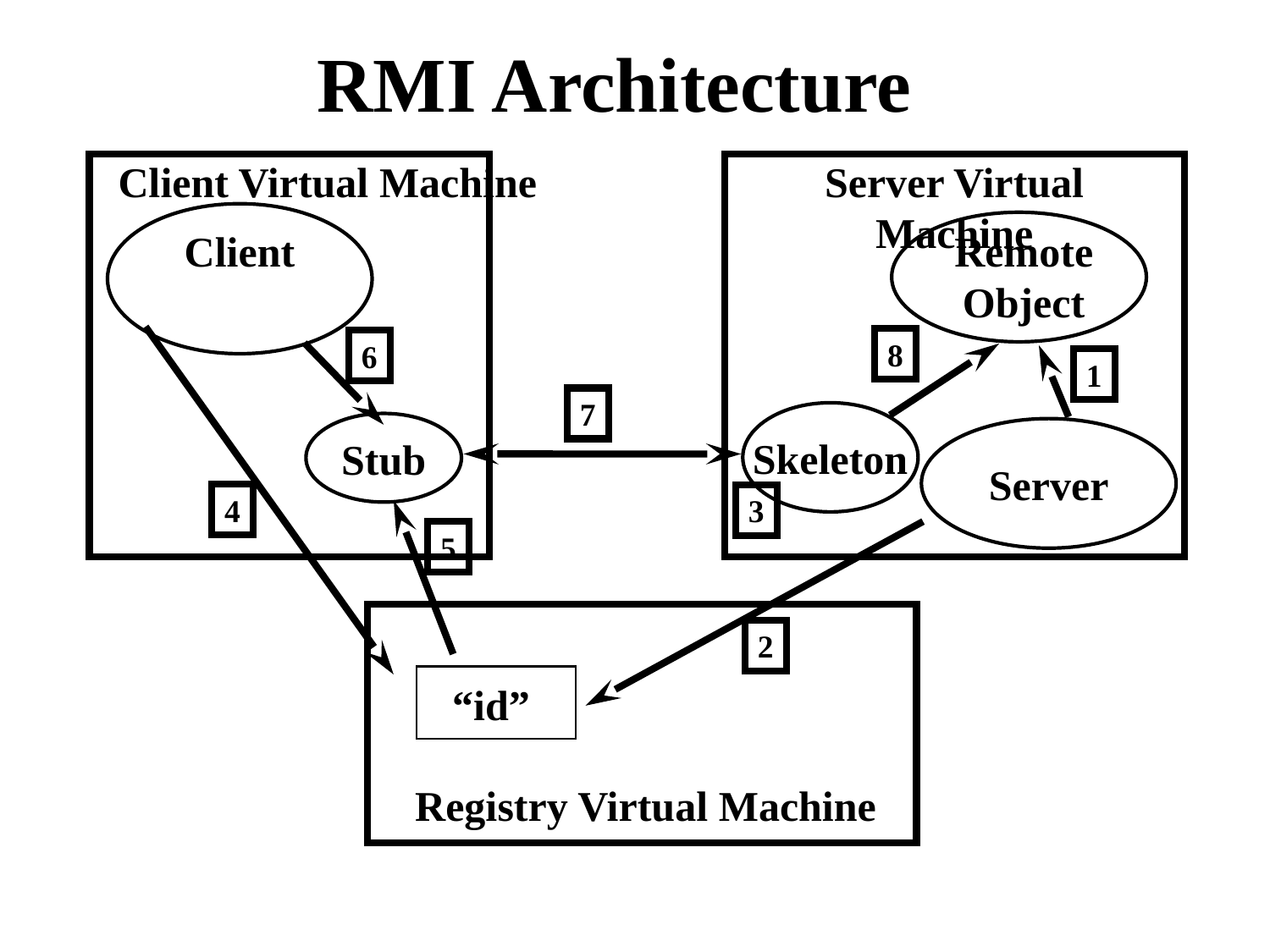

# RMI Architecture
Client Virtual Machine
Server Virtual Machine

Client
Remote Object

8
6

1
7
Skeleton
Stub
Server

4
3

5

2
“id”
Registry Virtual Machine